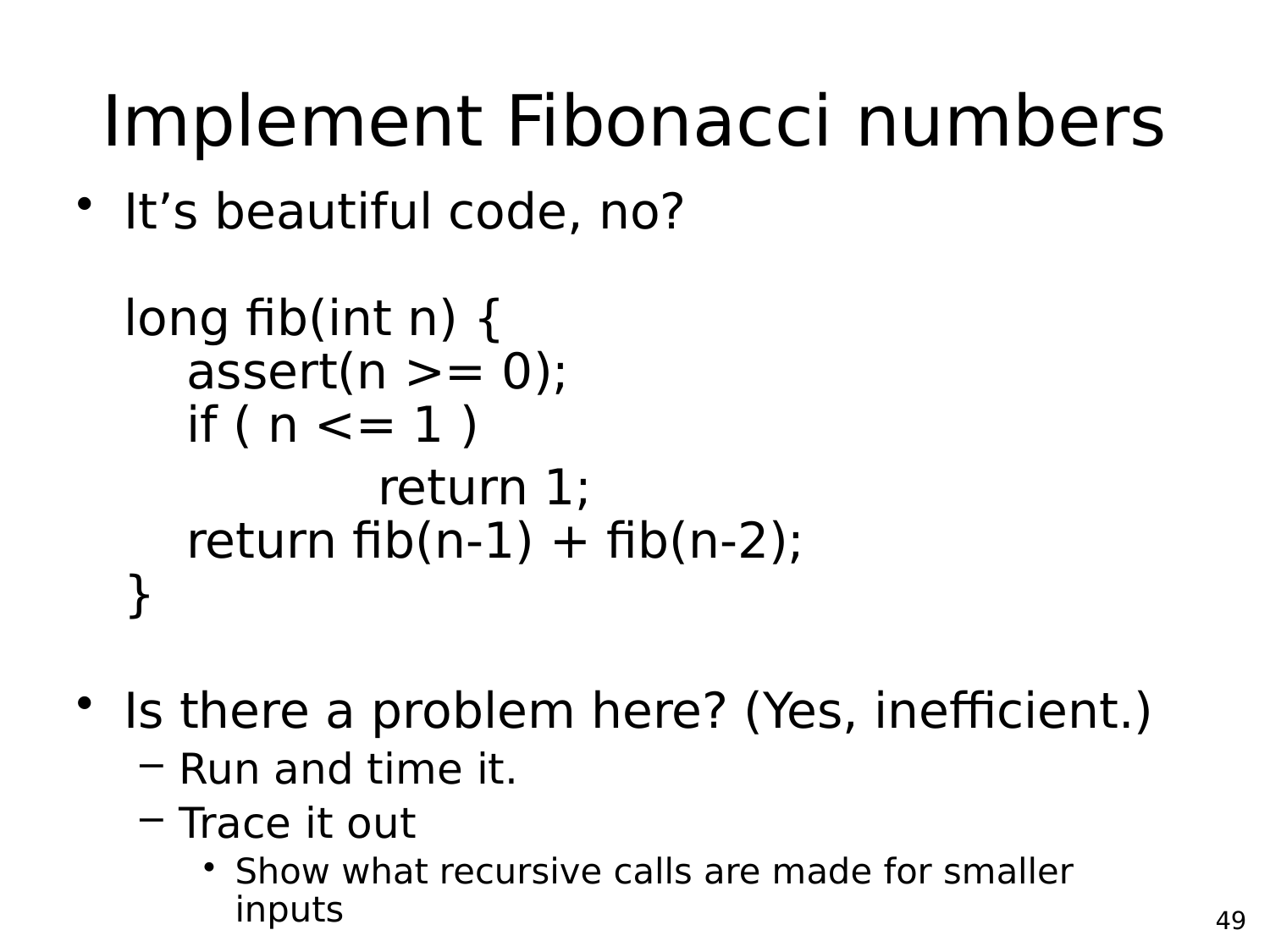

# Implement Fibonacci numbers
It’s beautiful code, no?
long fib(int n) {
    assert(n >= 0);
    if ( n <= 1 )
			return 1;
    return fib(n-1) + fib(n-2);
}
Is there a problem here? (Yes, inefficient.)
Run and time it.
Trace it out
Show what recursive calls are made for smaller inputs